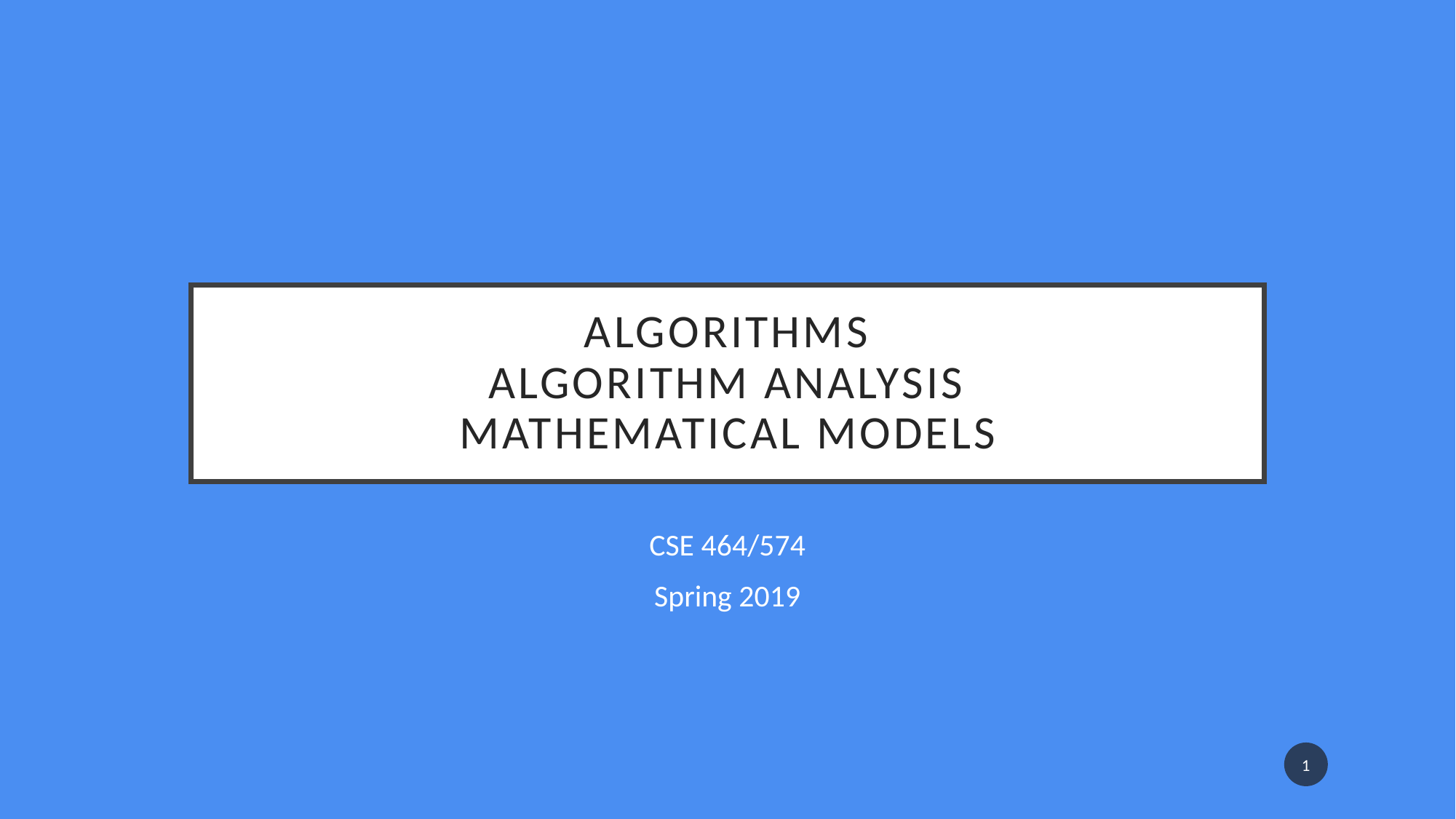

# Algorithms Algorithm Analysis Mathematical models
CSE 464/574
Spring 2019
1